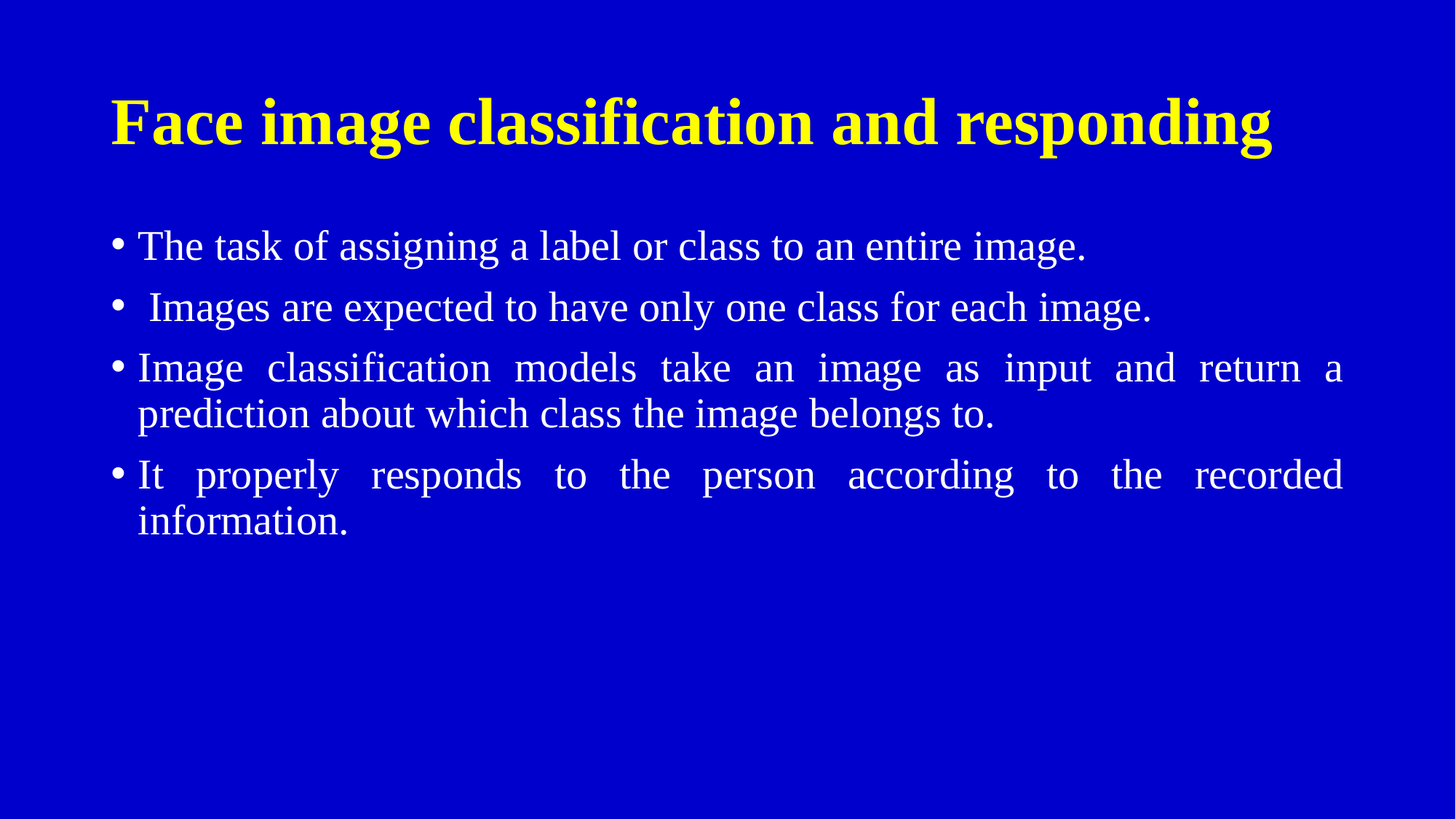

# Face image classification and responding
The task of assigning a label or class to an entire image.
 Images are expected to have only one class for each image.
Image classification models take an image as input and return a prediction about which class the image belongs to.
It properly responds to the person according to the recorded information.